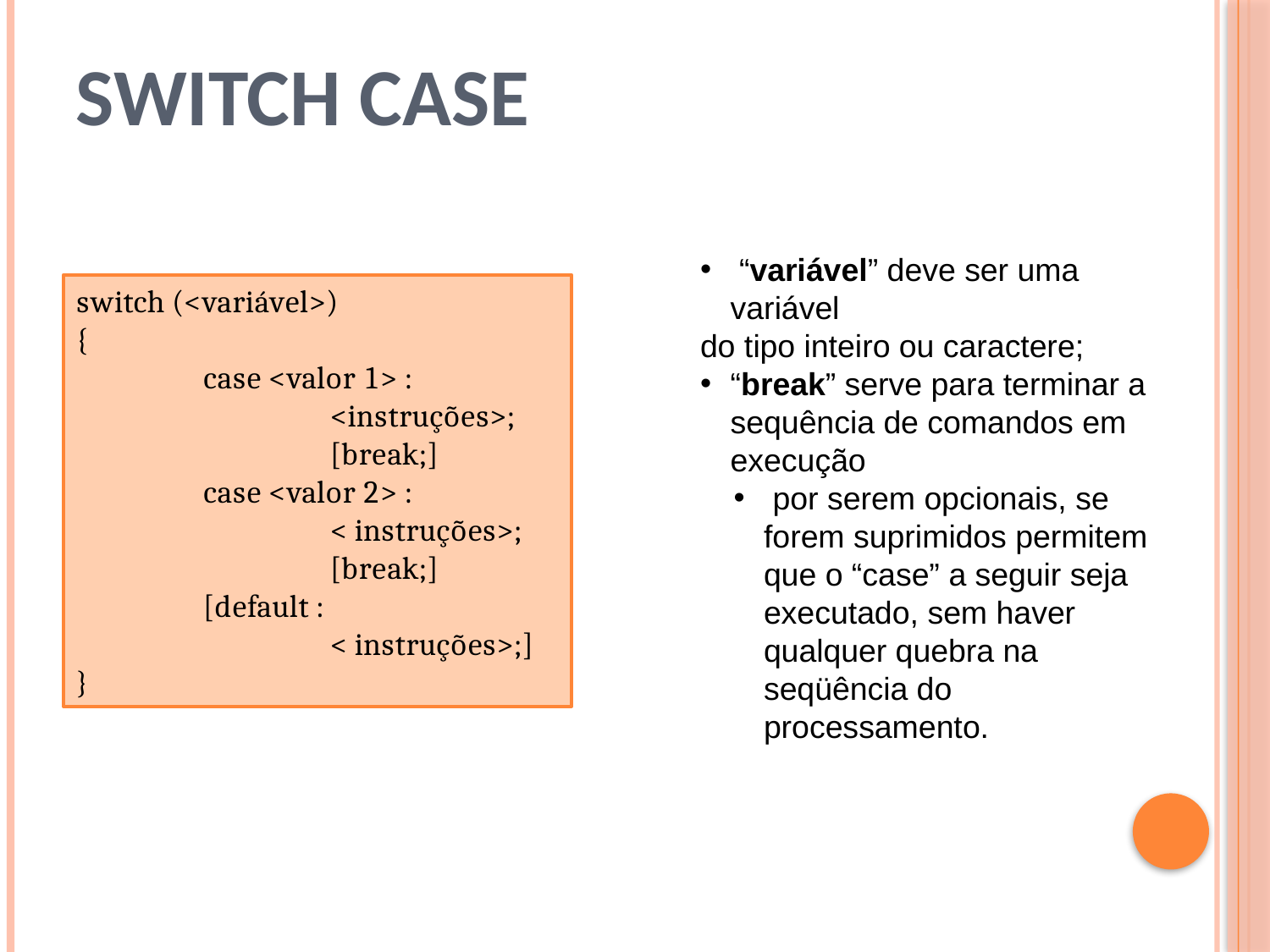

# Switch Case

 “variável” deve ser uma variável
do tipo inteiro ou caractere;
“break” serve para terminar a sequência de comandos em execução
 por serem opcionais, se forem suprimidos permitem que o “case” a seguir seja executado, sem haver qualquer quebra na seqüência do processamento.
switch (<variável>)
{
	case <valor 1> :
		<instruções>;
		[break;]
	case <valor 2> :
		< instruções>;
		[break;]
	[default :
		< instruções>;]
}